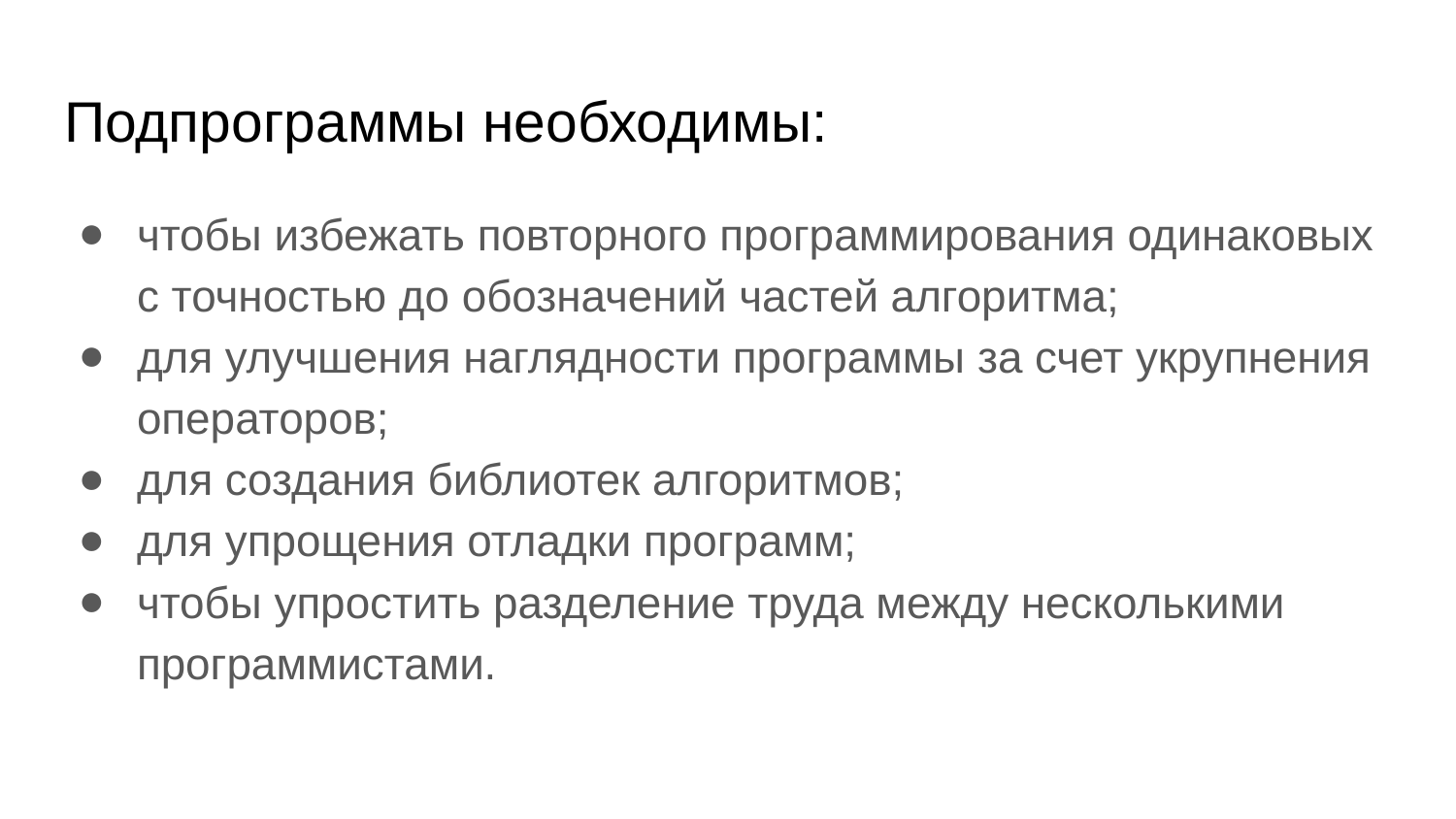

# Подпрограммы необходимы:
чтобы избежать повторного программирования одинаковых с точностью до обозначений частей алгоритма;
для улучшения наглядности программы за счет укрупнения операторов;
для создания библиотек алгоритмов;
для упрощения отладки программ;
чтобы упростить разделение труда между несколькими программистами.